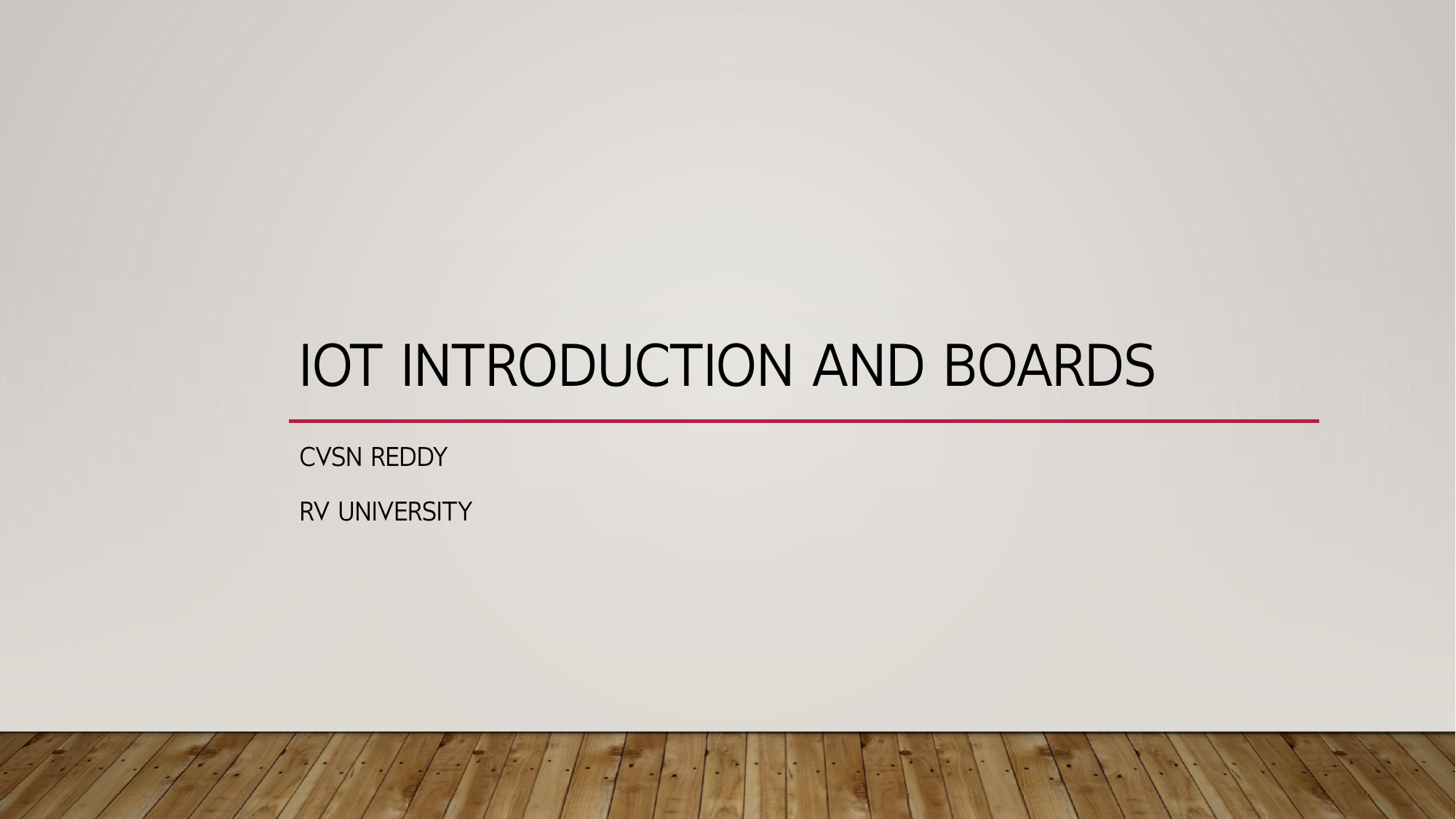

# IOT Introduction and Boards
CVSN REDDY
RV University